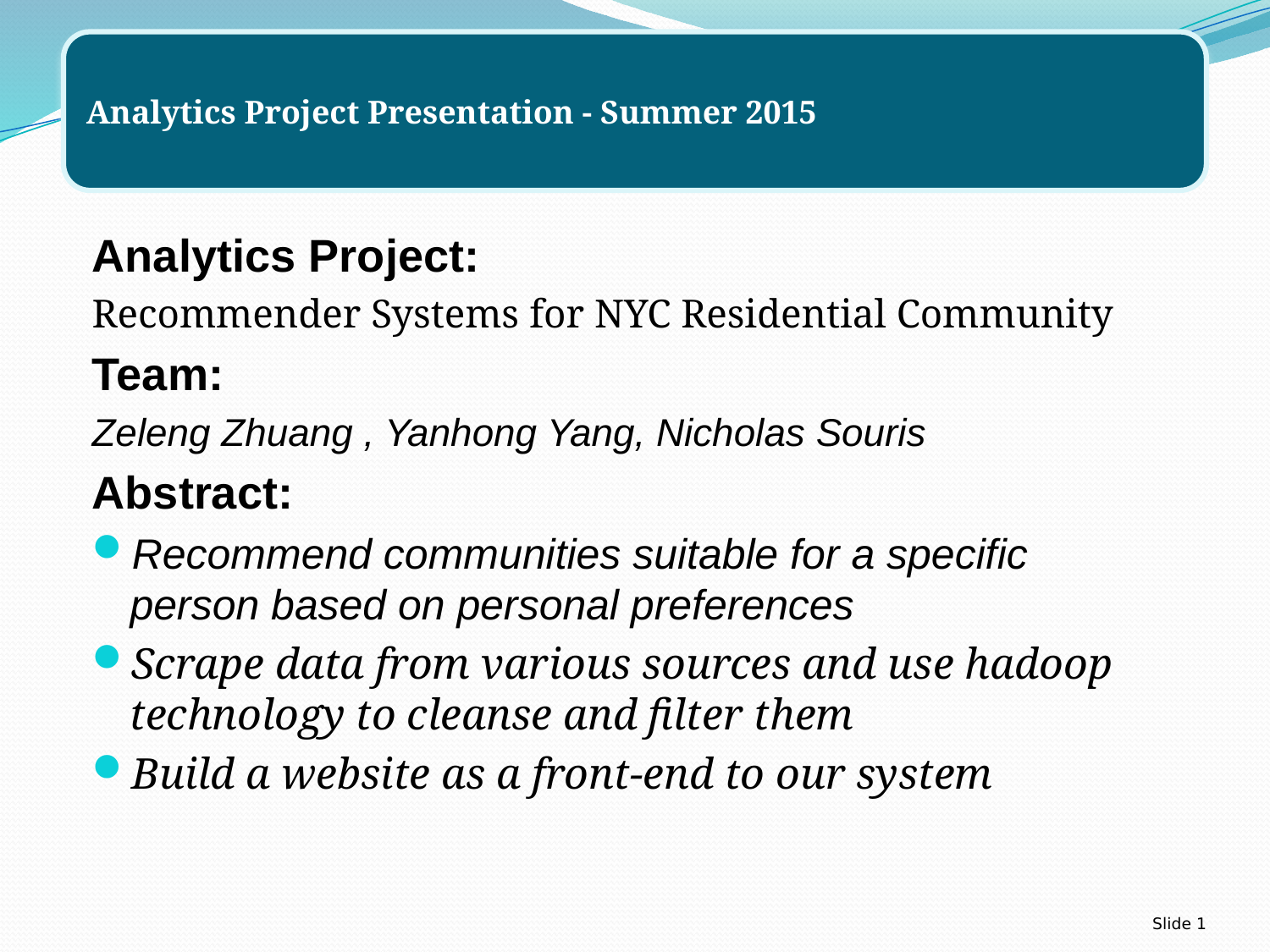

Analytics Project Presentation - Summer 2015

Analytics Project:
Recommender Systems for NYC Residential Community
Team:
Zeleng Zhuang , Yanhong Yang, Nicholas Souris
Abstract:
Recommend communities suitable for a specific person based on personal preferences
Scrape data from various sources and use hadoop technology to cleanse and filter them
Build a website as a front-end to our system

Slide 1